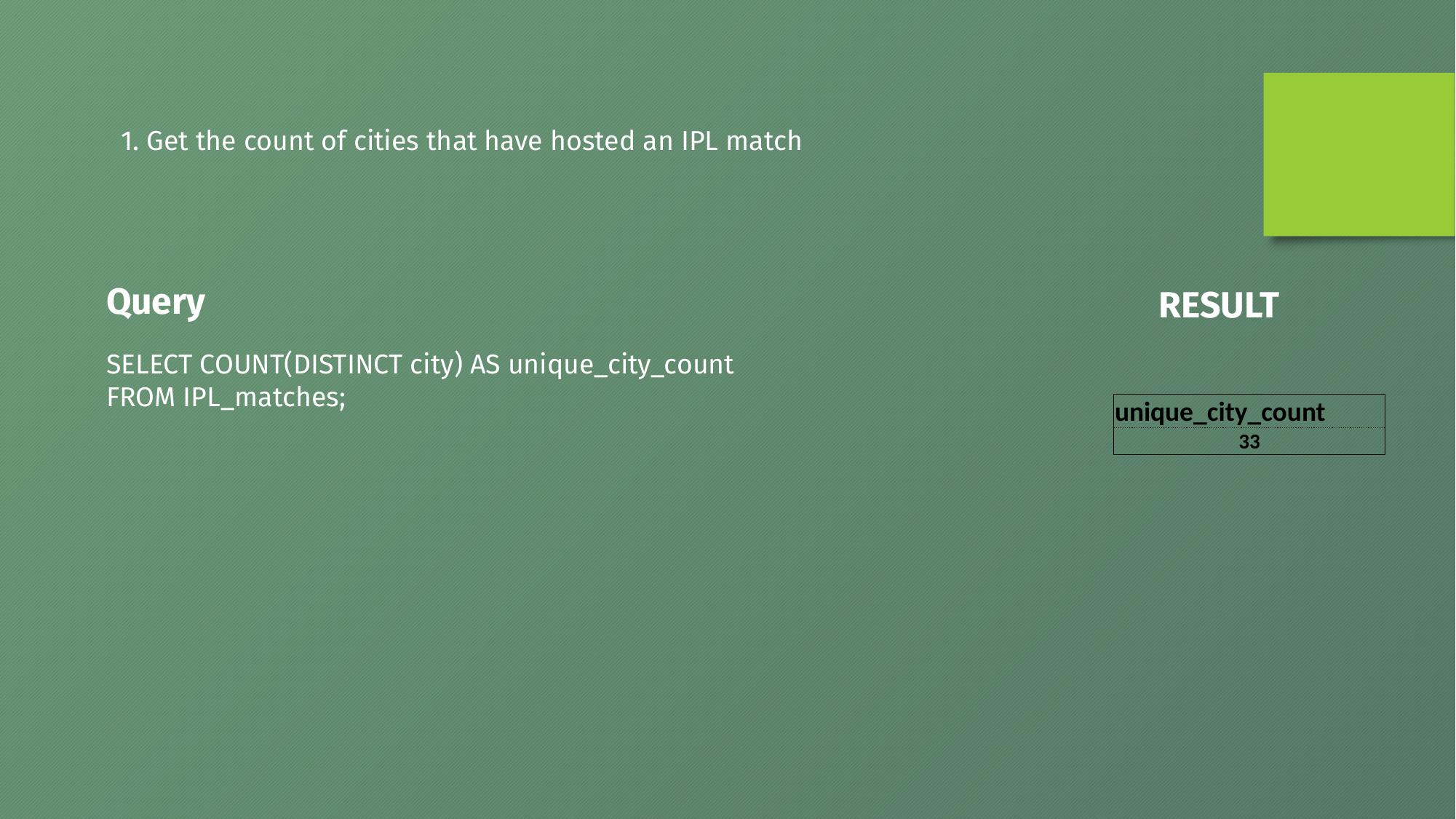

1. Get the count of cities that have hosted an IPL match
Query
    RESULT
SELECT COUNT(DISTINCT city) AS unique_city_count
FROM IPL_matches;
| unique\_city\_count |
| --- |
| 33 |